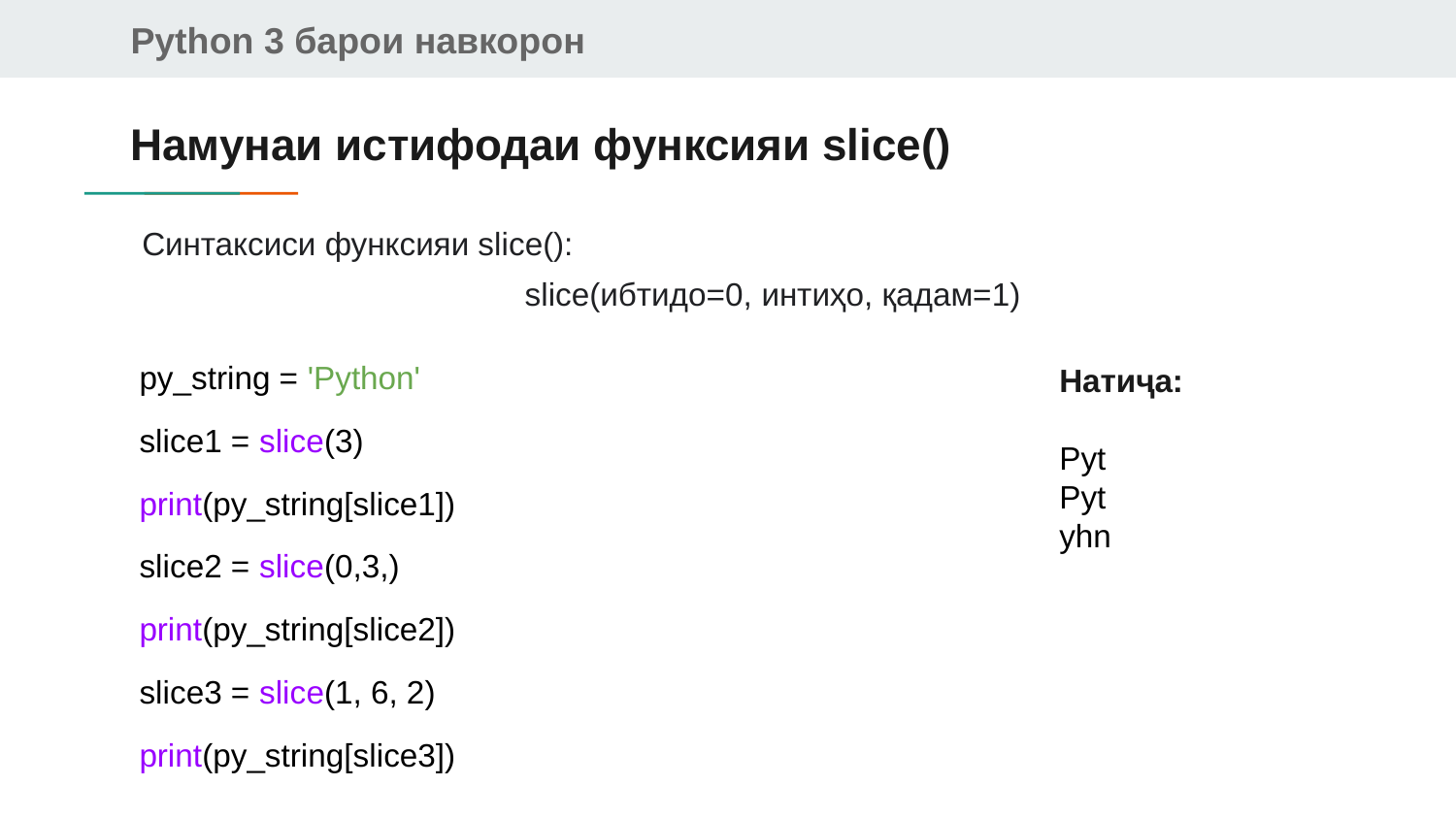

# Намунаи истифодаи функсияи slice()
Синтаксиси функсияи slice():
slice(ибтидо=0, интиҳо, қадам=1)
py_string = 'Python'
slice1 = slice(3)
print(py_string[slice1])
slice2 = slice(0,3,)
print(py_string[slice2])
slice3 = slice(1, 6, 2)
print(py_string[slice3])
Натиҷа:

Pyt
Pyt
yhn